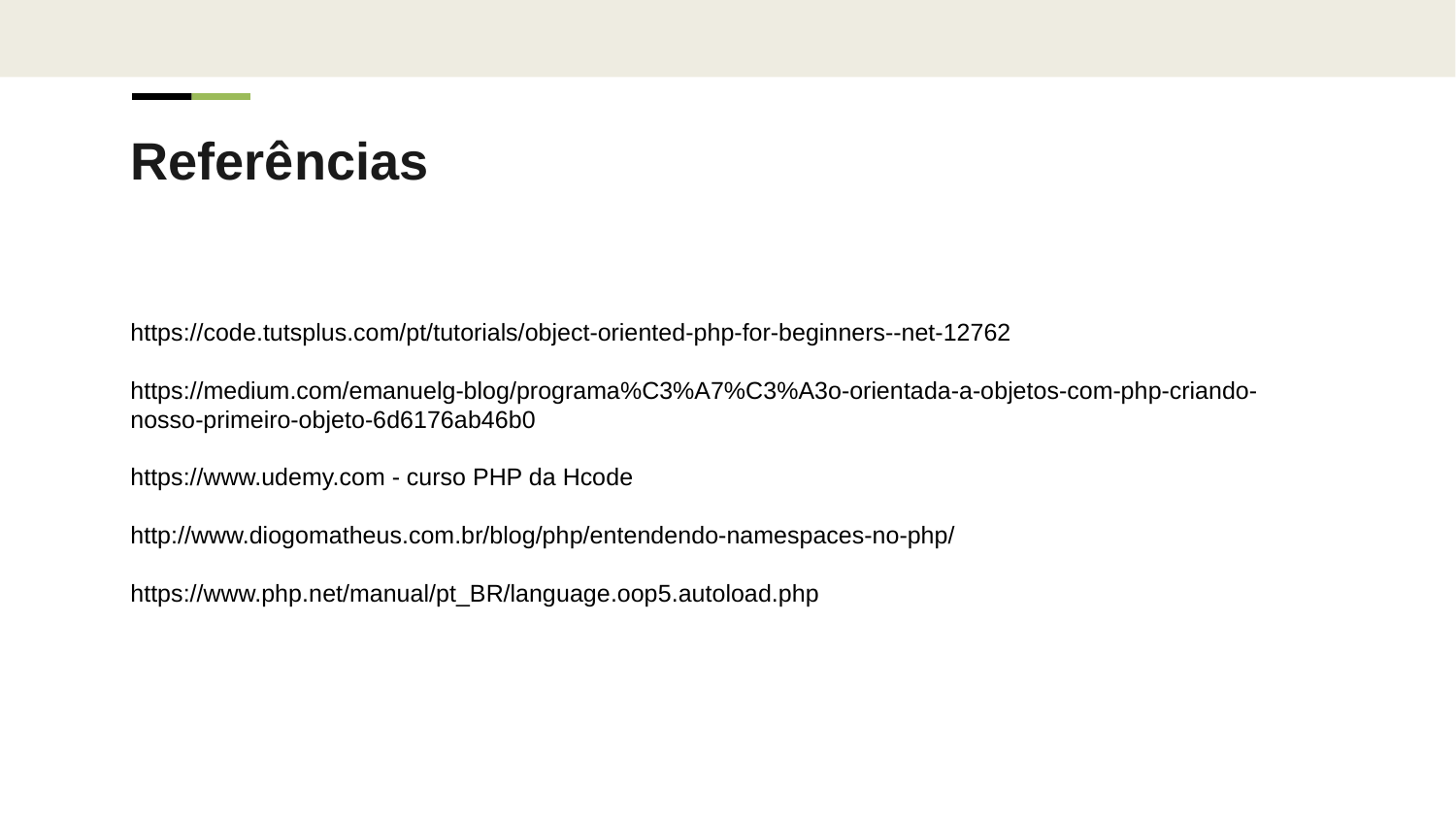

Referências

https://code.tutsplus.com/pt/tutorials/object-oriented-php-for-beginners--net-12762

https://medium.com/emanuelg-blog/programa%C3%A7%C3%A3o-orientada-a-objetos-com-php-criando-nosso-primeiro-objeto-6d6176ab46b0

https://www.udemy.com - curso PHP da Hcode

http://www.diogomatheus.com.br/blog/php/entendendo-namespaces-no-php/

https://www.php.net/manual/pt_BR/language.oop5.autoload.php